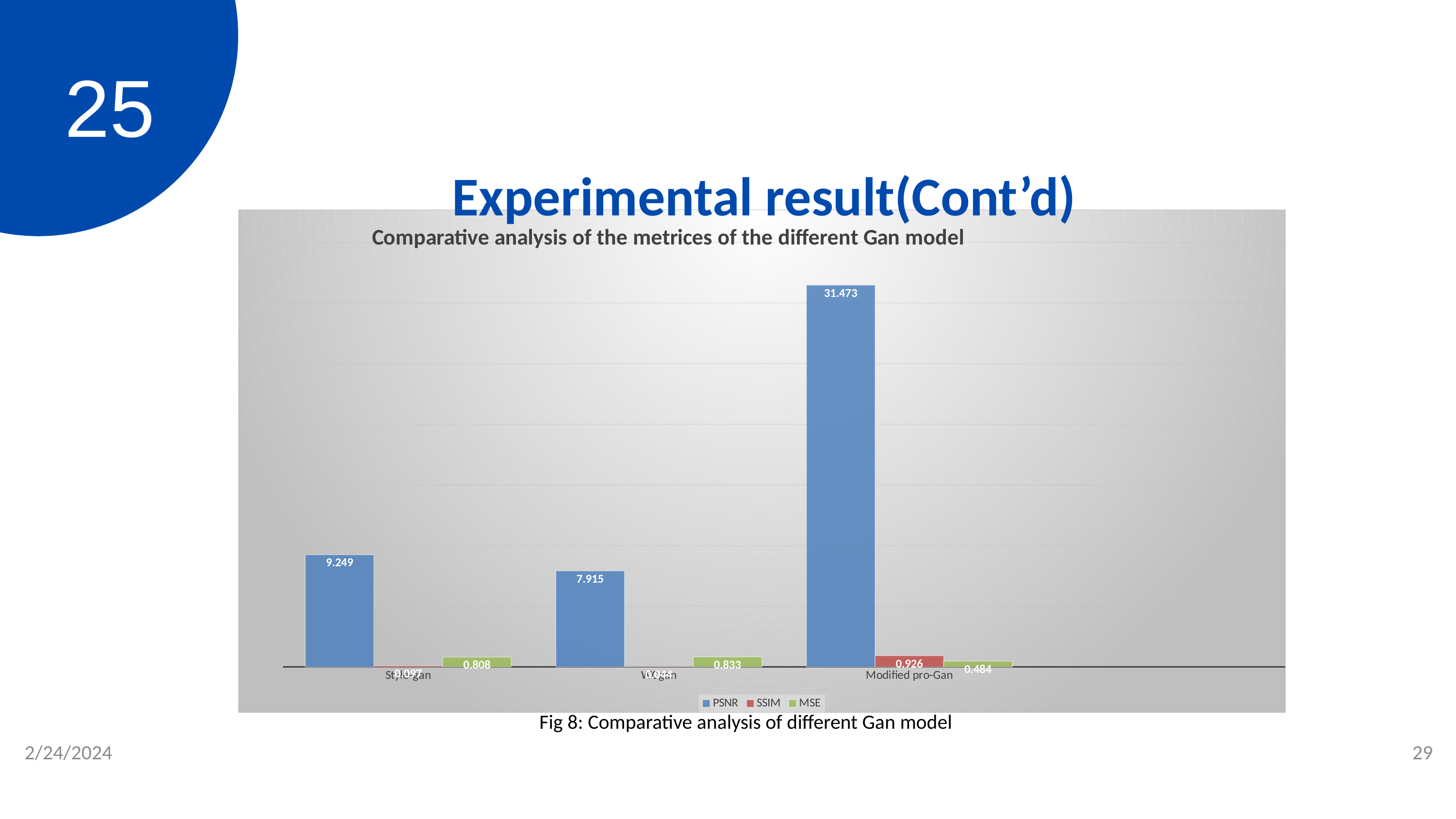

25
Experimental result(Cont’d)

### Chart: Comparative analysis of the metrices of the different Gan model

| Category | PSNR | SSIM | MSE |
|---|---|---|---|
| Style-gan | 9.249 | 0.097 | 0.808 |
| WCgan | 7.915 | 0.044 | 0.833 |
| Modified pro-Gan | 31.473 | 0.926 | 0.484 |
Fig 8: Comparative analysis of different Gan model
29
2/24/2024